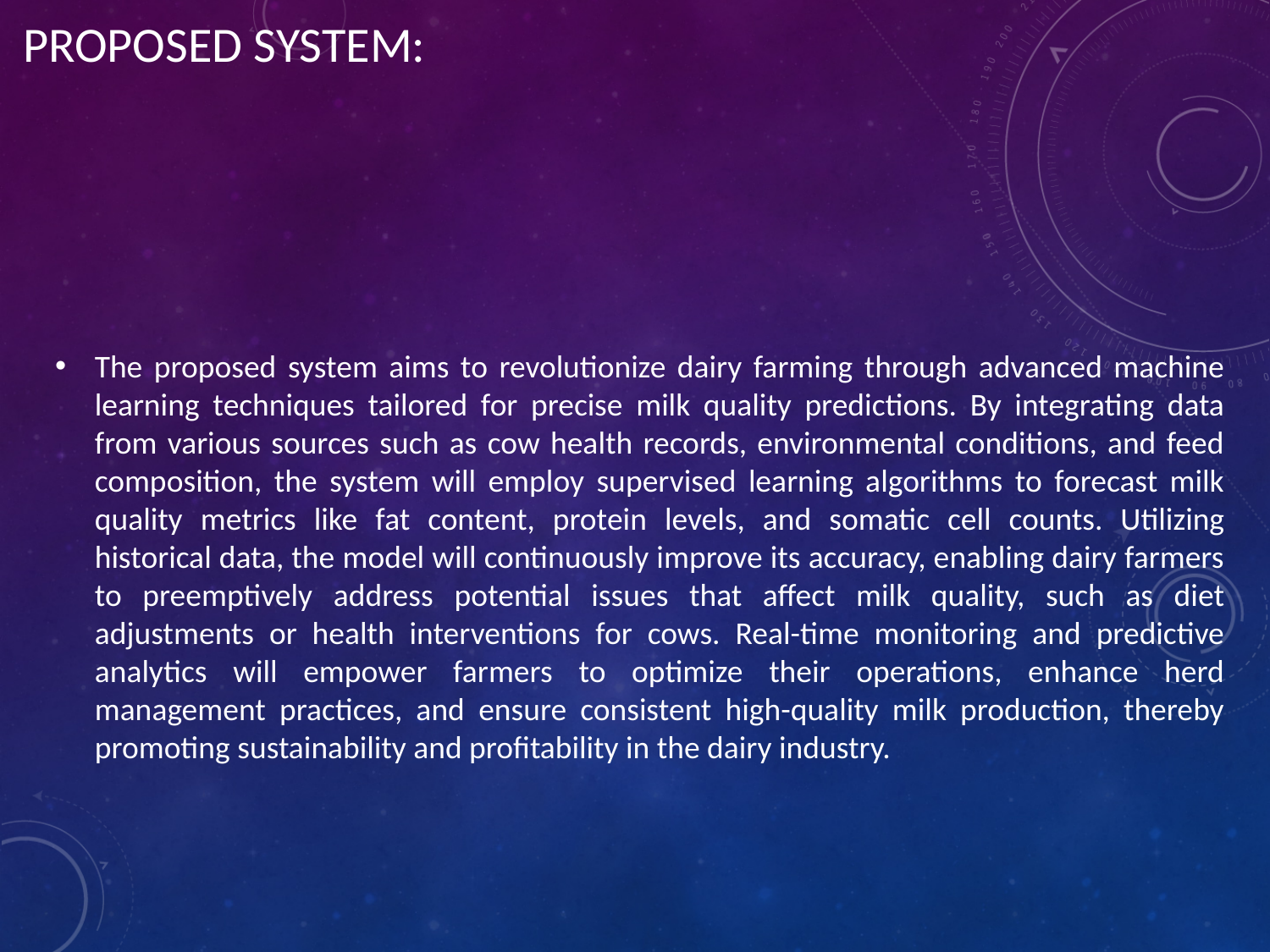

# Proposed System:
The proposed system aims to revolutionize dairy farming through advanced machine learning techniques tailored for precise milk quality predictions. By integrating data from various sources such as cow health records, environmental conditions, and feed composition, the system will employ supervised learning algorithms to forecast milk quality metrics like fat content, protein levels, and somatic cell counts. Utilizing historical data, the model will continuously improve its accuracy, enabling dairy farmers to preemptively address potential issues that affect milk quality, such as diet adjustments or health interventions for cows. Real-time monitoring and predictive analytics will empower farmers to optimize their operations, enhance herd management practices, and ensure consistent high-quality milk production, thereby promoting sustainability and profitability in the dairy industry.